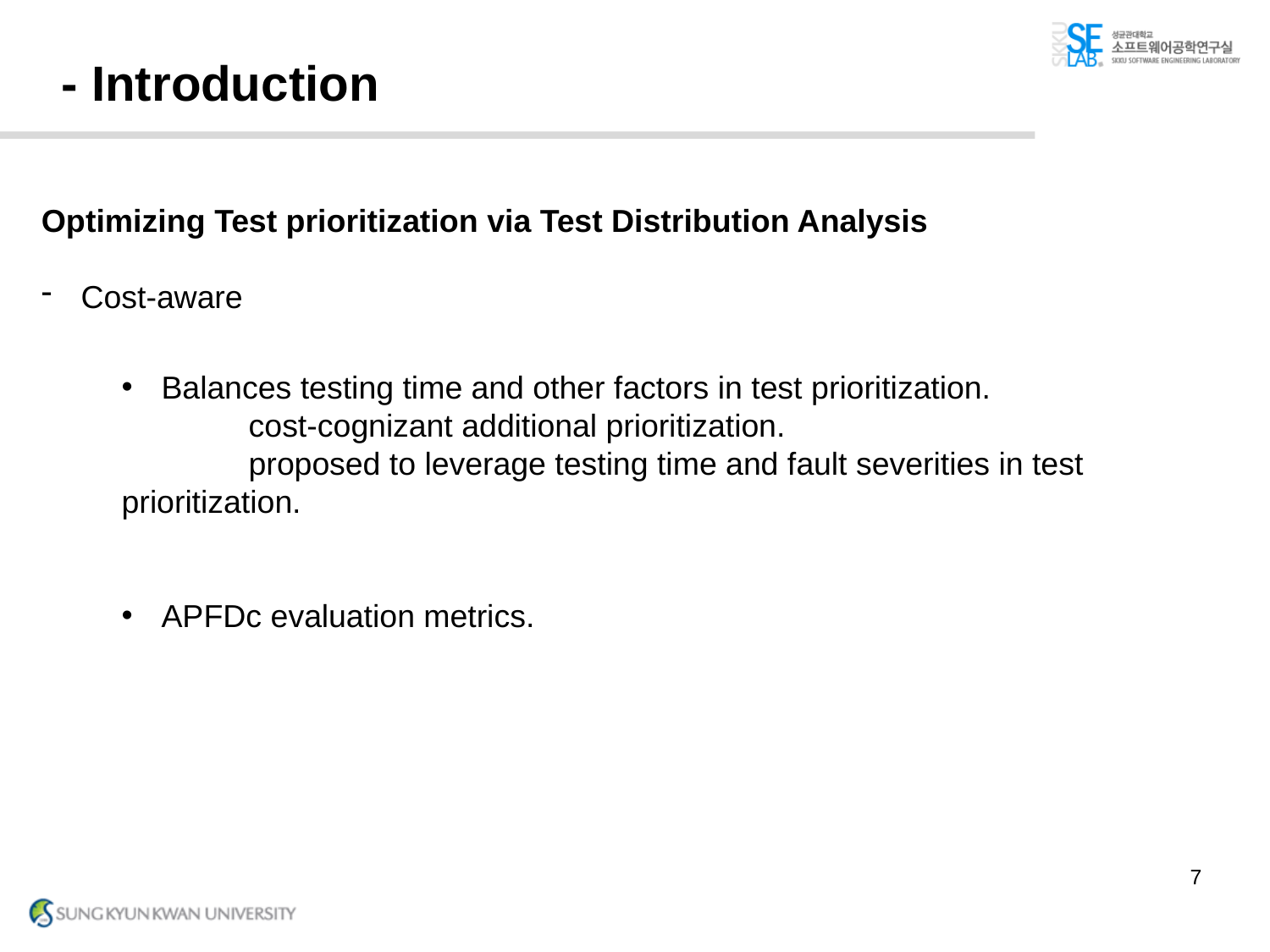

# - Introduction
Optimizing Test prioritization via Test Distribution Analysis

Cost-aware

Balances testing time and other factors in test prioritization.
    	cost-cognizant additional prioritization.
	proposed to leverage testing time and fault severities in test 	prioritization.

APFDc evaluation metrics.

7